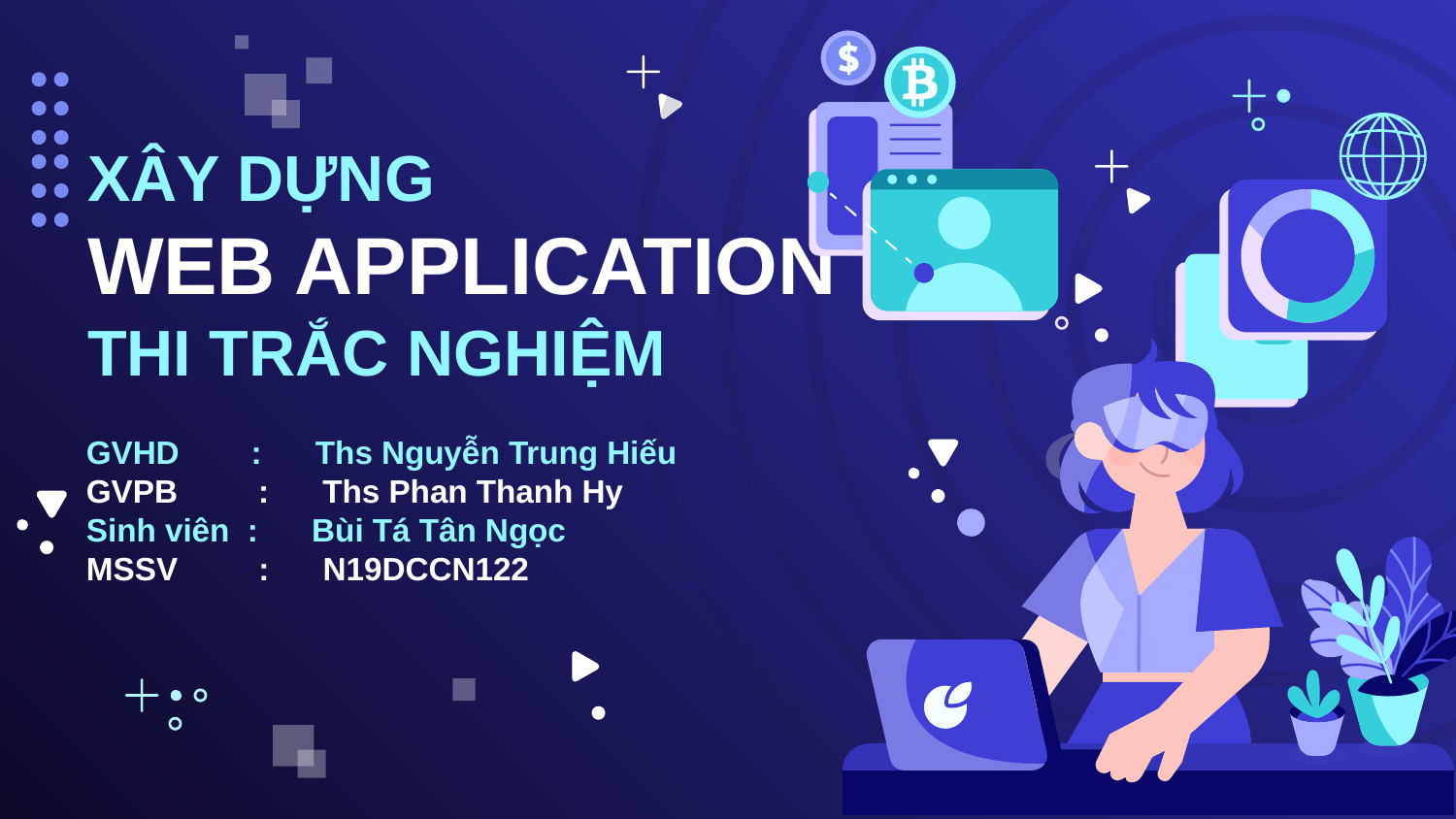

# XÂY DỰNG WEB APPLICATION THI TRẮC NGHIỆM
GVHD        :      Ths Nguyễn Trung Hiếu
GVPB         :      Ths Phan Thanh Hy
Sinh viên  :      Bùi Tá Tân Ngọc
MSSV         :      N19DCCN122